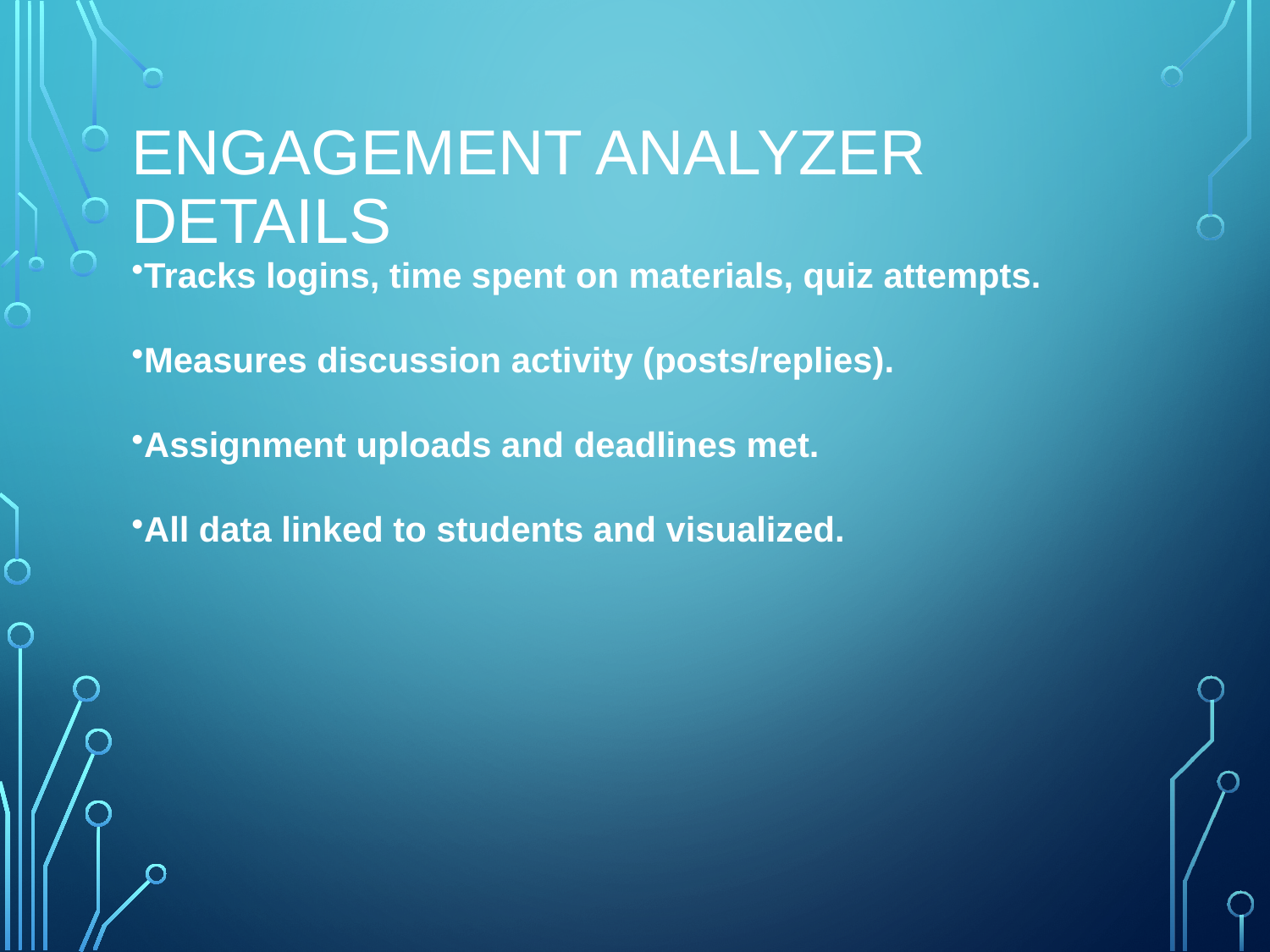

# ENGagement analyzer details
Tracks logins, time spent on materials, quiz attempts.

Measures discussion activity (posts/replies).

Assignment uploads and deadlines met.

All data linked to students and visualized.